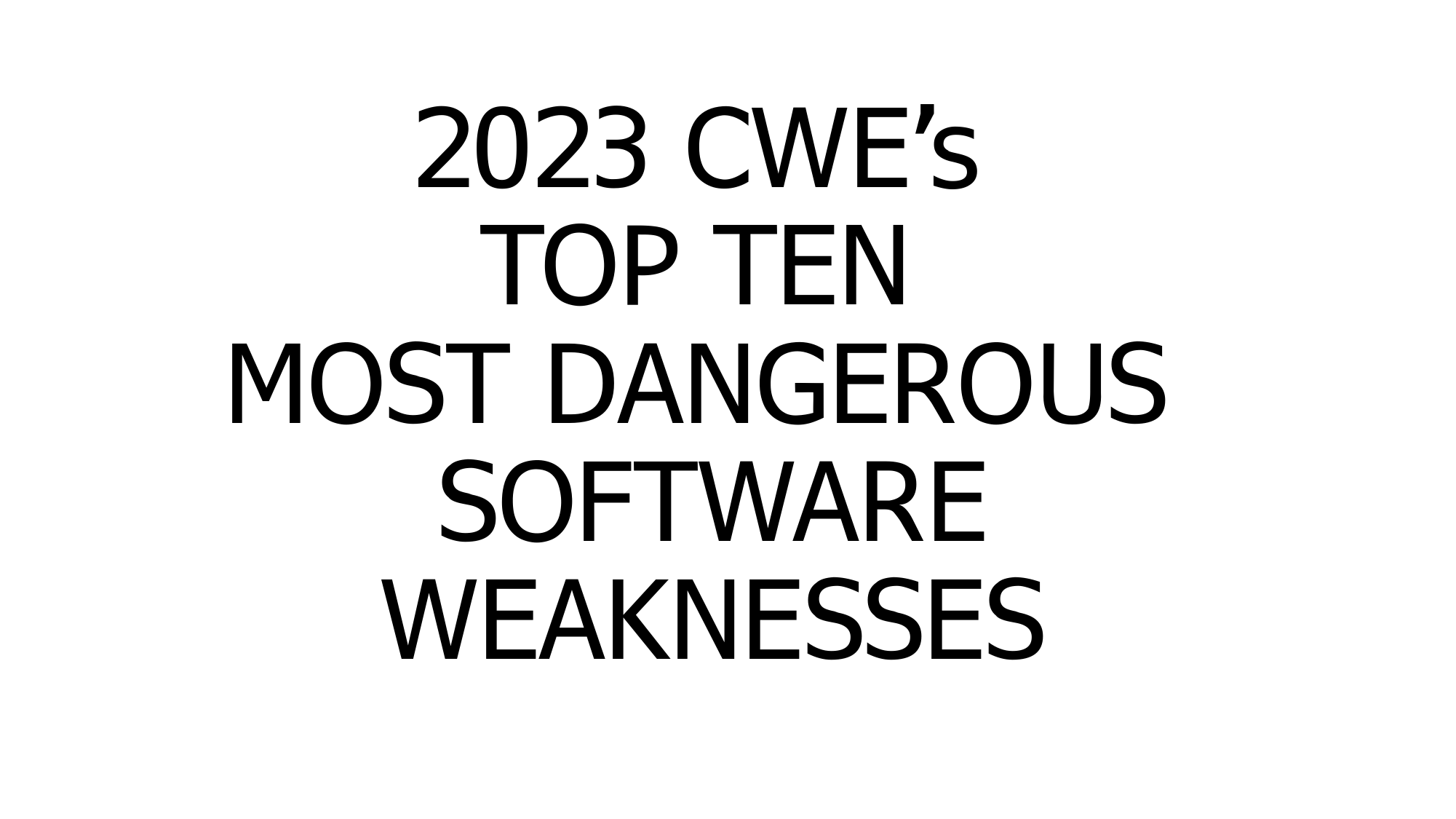

# 2023 CWE’s TOP TEN MOST DANGEROUS SOFTWARE WEAKNESSES